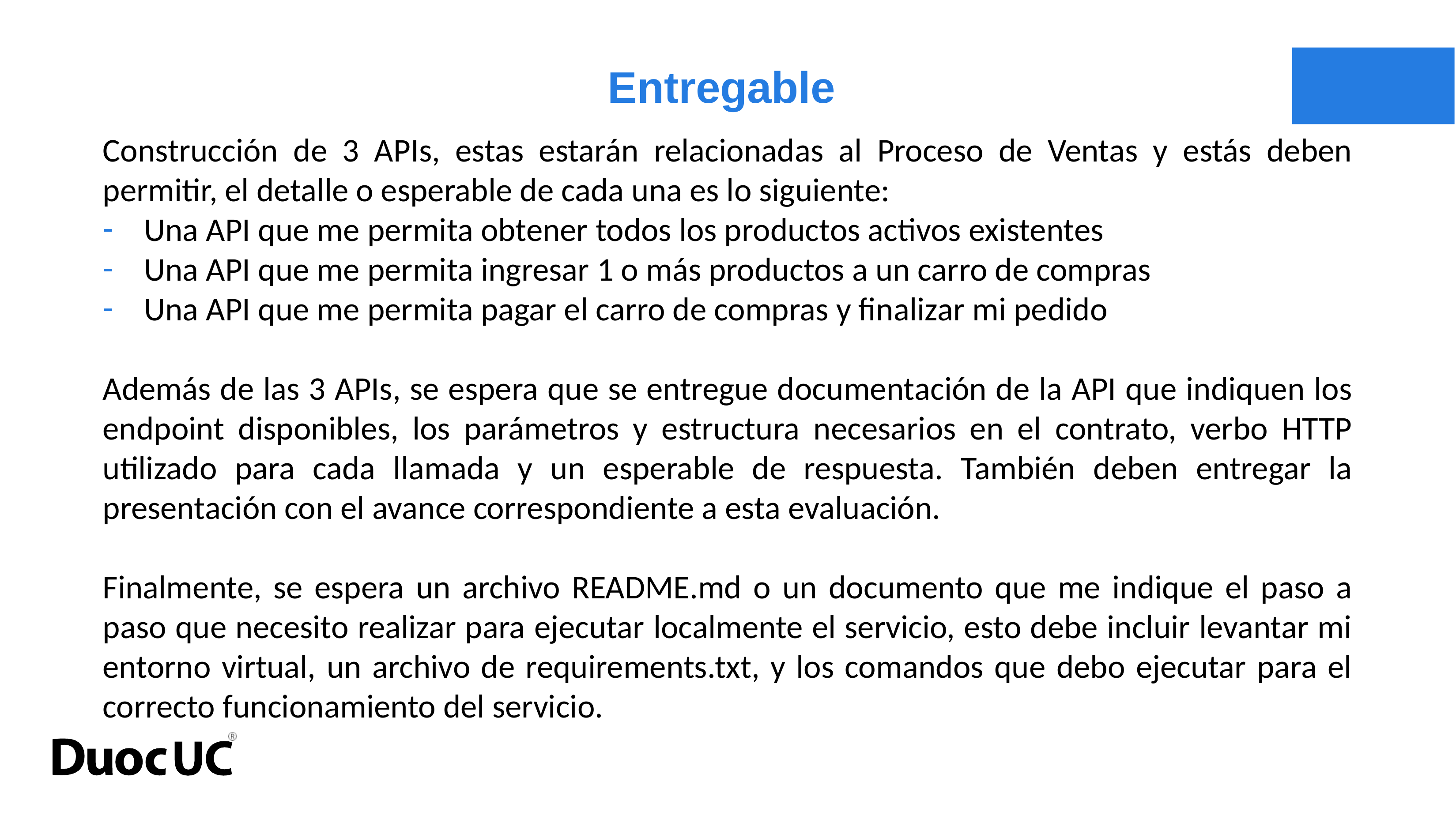

Entregable
Construcción de 3 APIs, estas estarán relacionadas al Proceso de Ventas y estás deben permitir, el detalle o esperable de cada una es lo siguiente:
Una API que me permita obtener todos los productos activos existentes
Una API que me permita ingresar 1 o más productos a un carro de compras
Una API que me permita pagar el carro de compras y finalizar mi pedido

Además de las 3 APIs, se espera que se entregue documentación de la API que indiquen los endpoint disponibles, los parámetros y estructura necesarios en el contrato, verbo HTTP utilizado para cada llamada y un esperable de respuesta. También deben entregar la presentación con el avance correspondiente a esta evaluación.

Finalmente, se espera un archivo README.md o un documento que me indique el paso a paso que necesito realizar para ejecutar localmente el servicio, esto debe incluir levantar mi entorno virtual, un archivo de requirements.txt, y los comandos que debo ejecutar para el correcto funcionamiento del servicio.